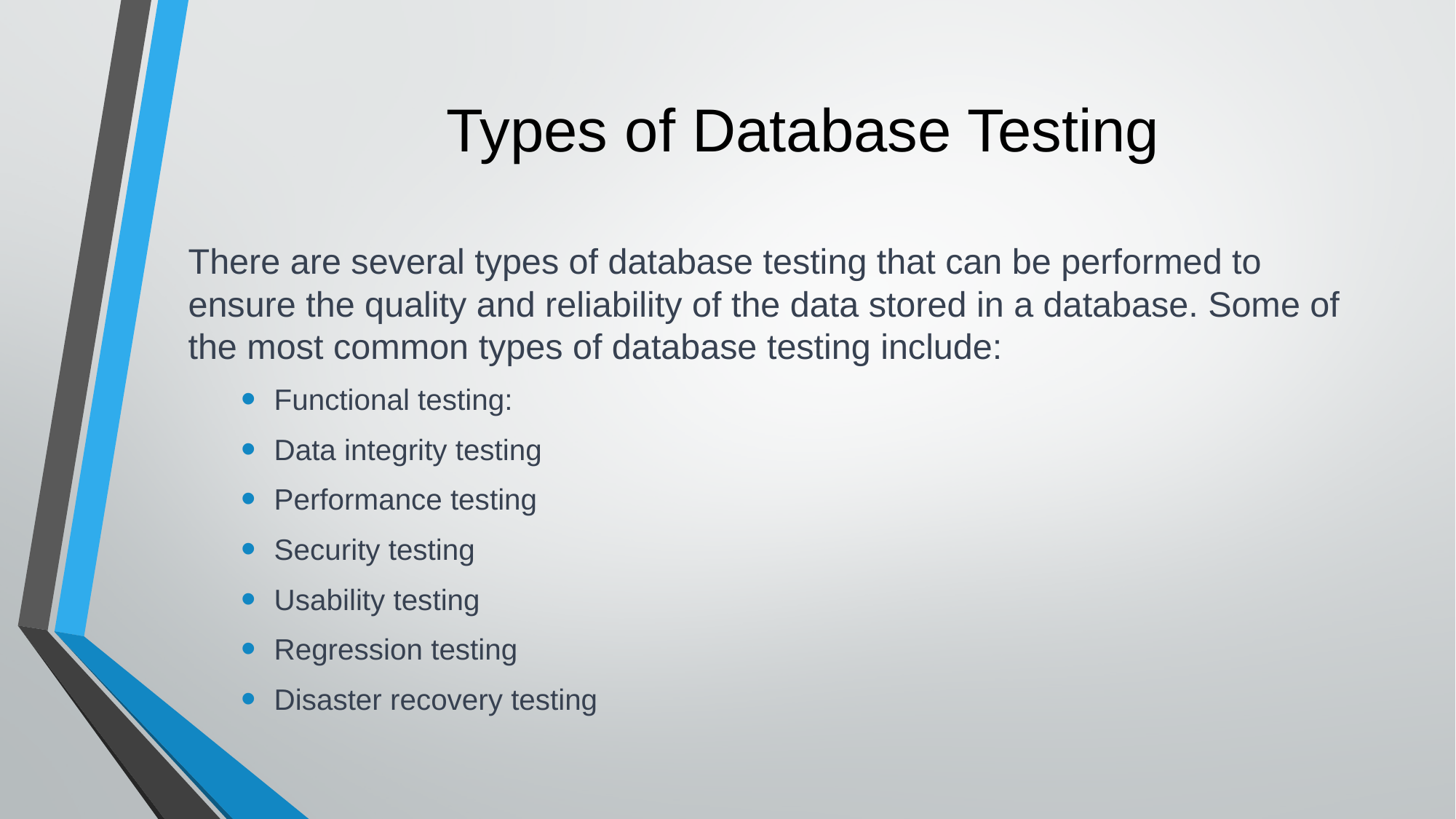

# Types of Database Testing
There are several types of database testing that can be performed to ensure the quality and reliability of the data stored in a database. Some of the most common types of database testing include:
Functional testing:
Data integrity testing
Performance testing
Security testing
Usability testing
Regression testing
Disaster recovery testing